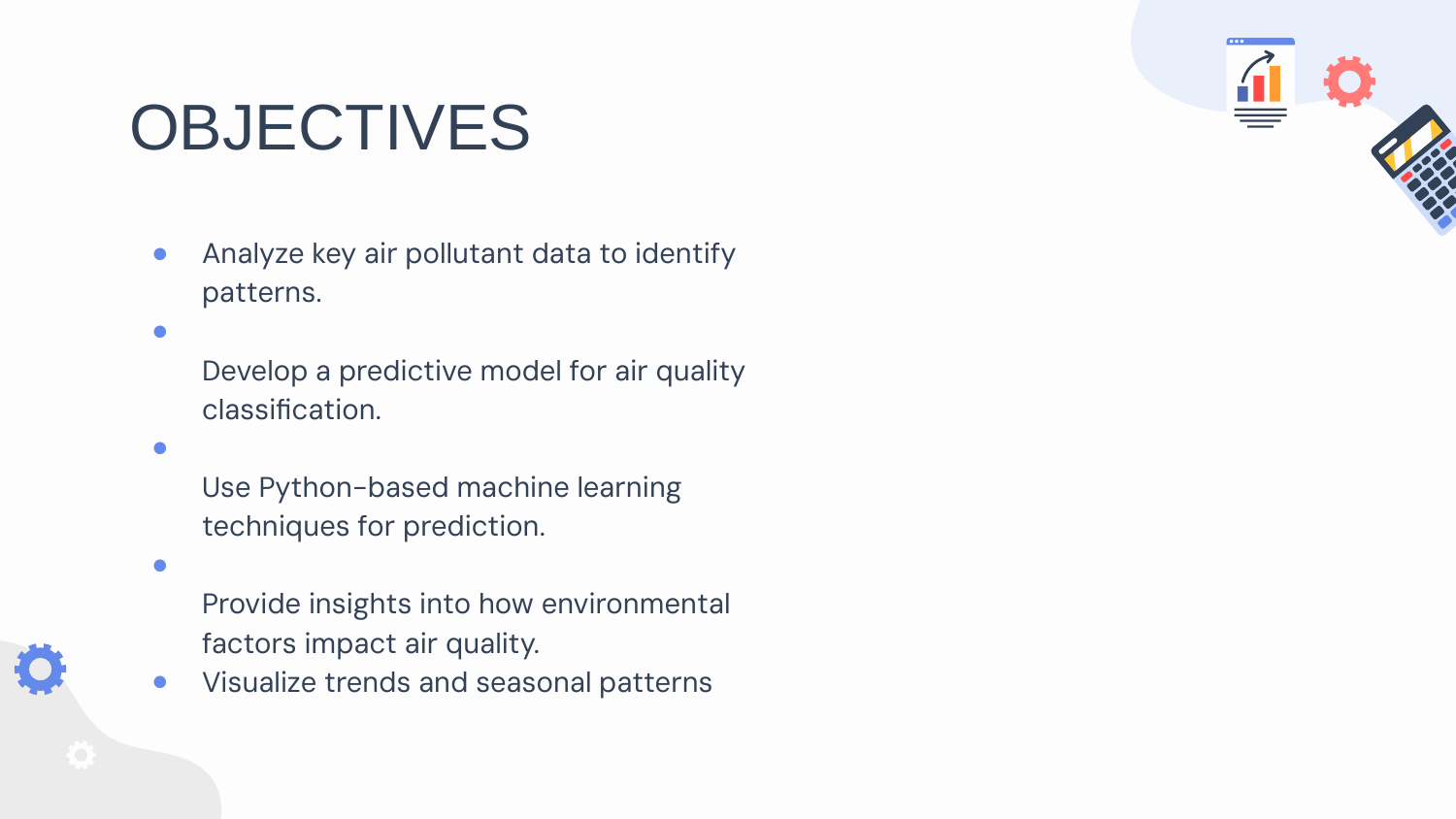

# OBJECTIVES

Analyze key air pollutant data to identify patterns.
Develop a predictive model for air quality classification.
Use Python-based machine learning techniques for prediction.
Provide insights into how environmental factors impact air quality.
Visualize trends and seasonal patterns